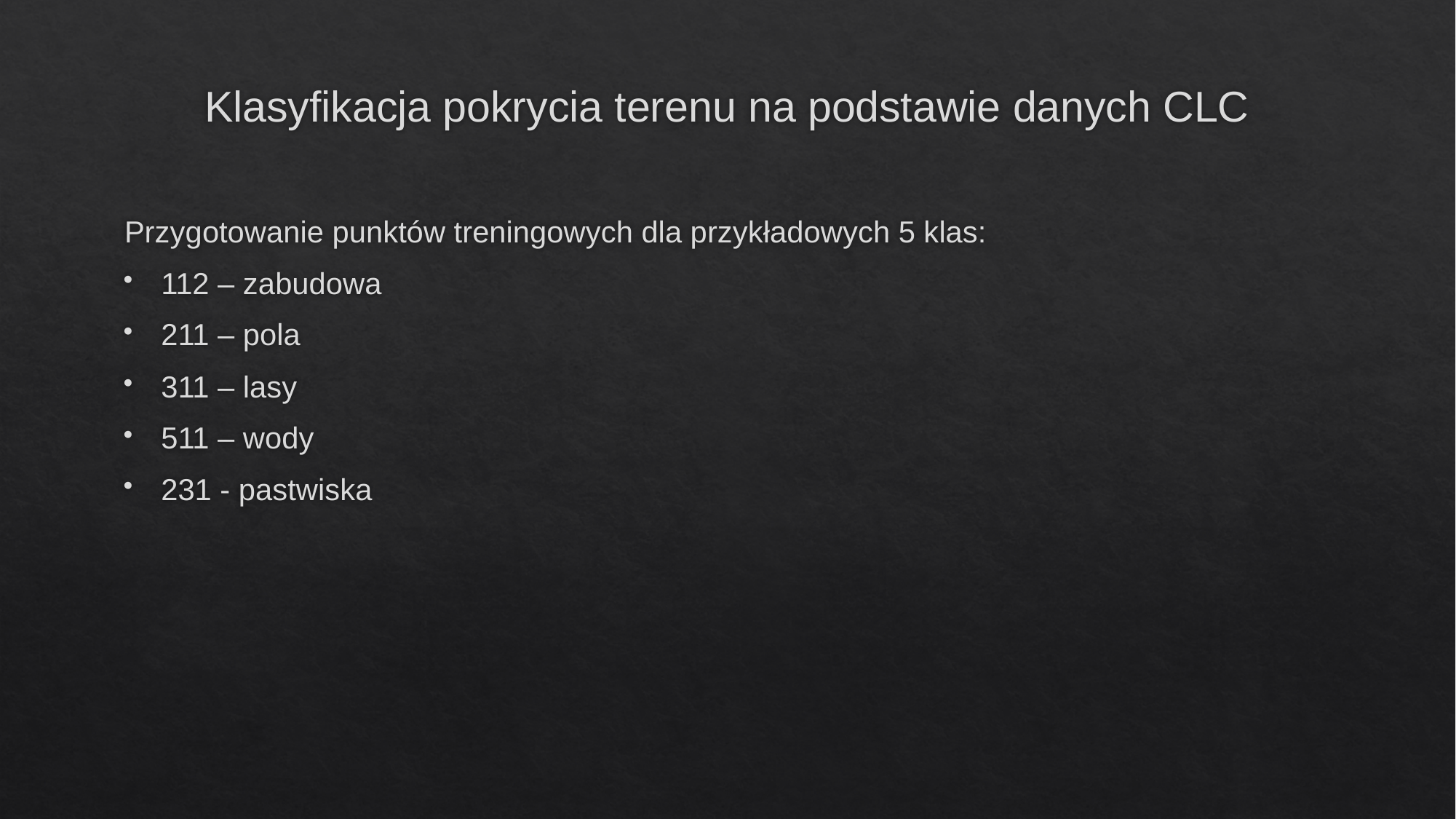

# Klasyfikacja pokrycia terenu na podstawie danych CLC
Przygotowanie punktów treningowych dla przykładowych 5 klas:
112 – zabudowa
211 – pola
311 – lasy
511 – wody
231 - pastwiska